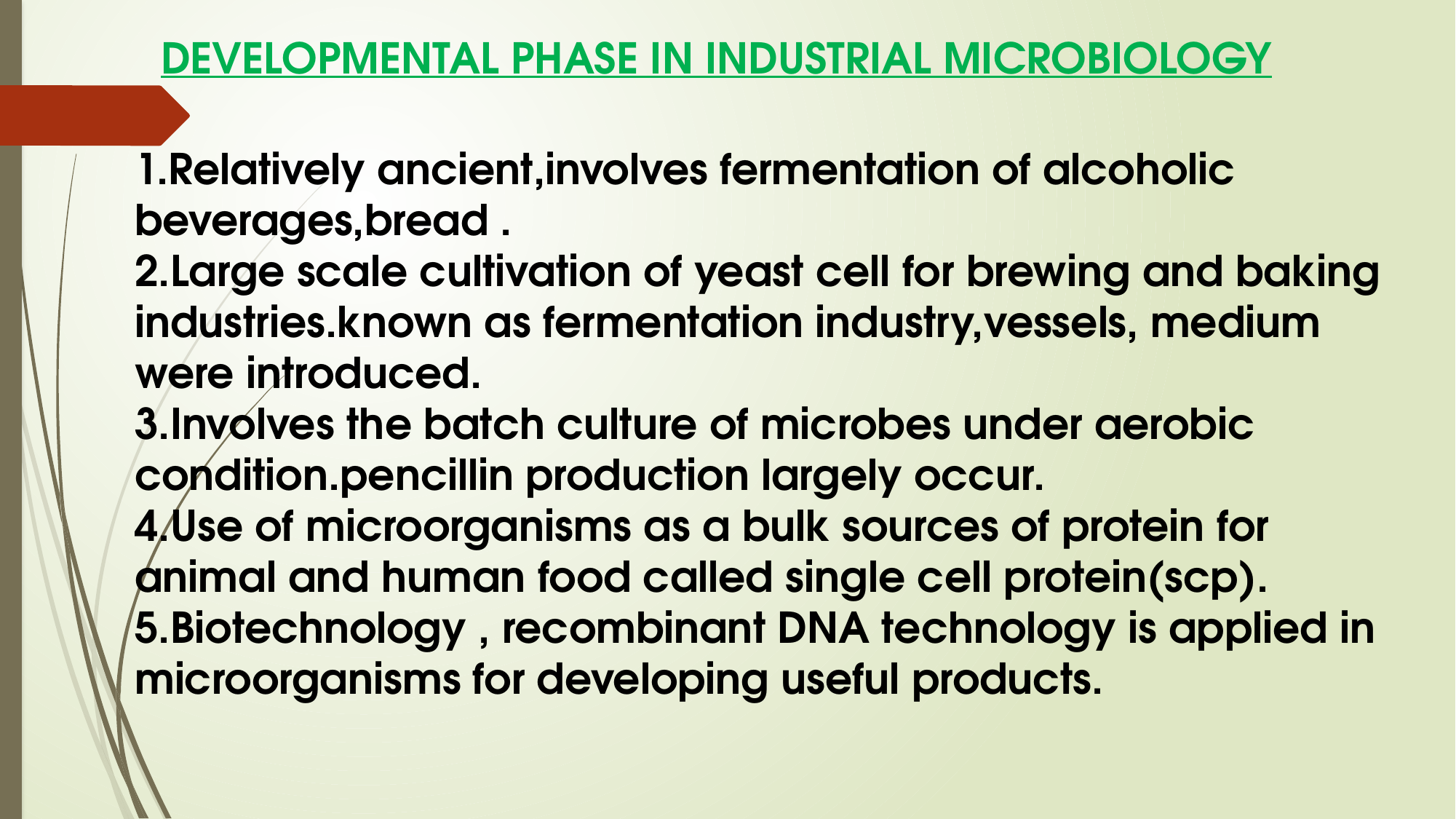

DEVELOPMENTAL PHASE IN INDUSTRIAL MICROBIOLOGY

1.Relatively ancient,involves fermentation of alcoholic beverages,bread .
2.Large scale cultivation of yeast cell for brewing and baking industries.known as fermentation industry,vessels, medium were introduced.
3.Involves the batch culture of microbes under aerobic condition.pencillin production largely occur.
4.Use of microorganisms as a bulk sources of protein for animal and human food called single cell protein(scp).
5.Biotechnology , recombinant DNA technology is applied in microorganisms for developing useful products.